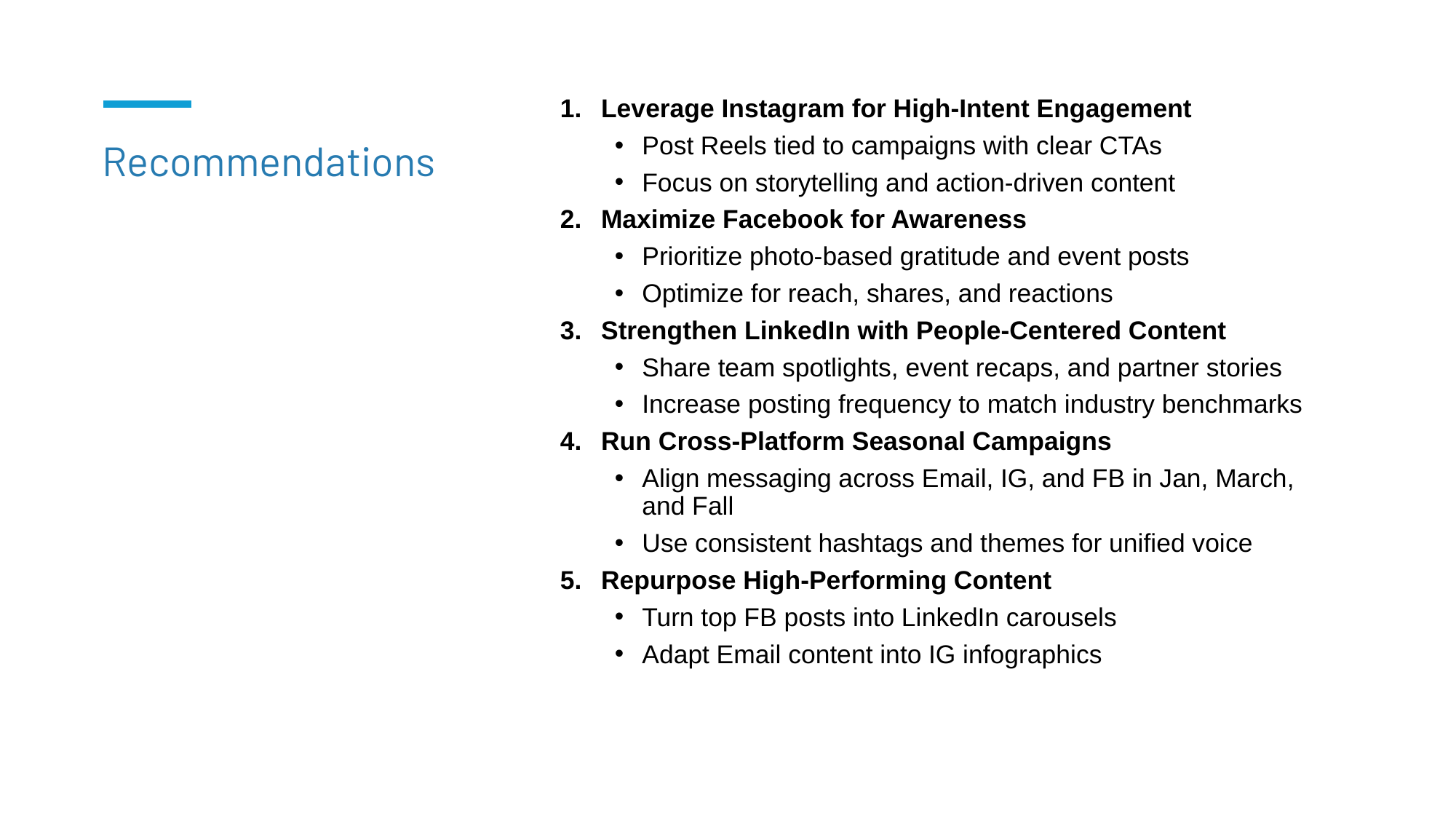

Leverage Instagram for High-Intent Engagement
Post Reels tied to campaigns with clear CTAs
Focus on storytelling and action-driven content
Maximize Facebook for Awareness
Prioritize photo-based gratitude and event posts
Optimize for reach, shares, and reactions
Strengthen LinkedIn with People-Centered Content
Share team spotlights, event recaps, and partner stories
Increase posting frequency to match industry benchmarks
Run Cross-Platform Seasonal Campaigns
Align messaging across Email, IG, and FB in Jan, March, and Fall
Use consistent hashtags and themes for unified voice
Repurpose High-Performing Content
Turn top FB posts into LinkedIn carousels
Adapt Email content into IG infographics

# Recommendations